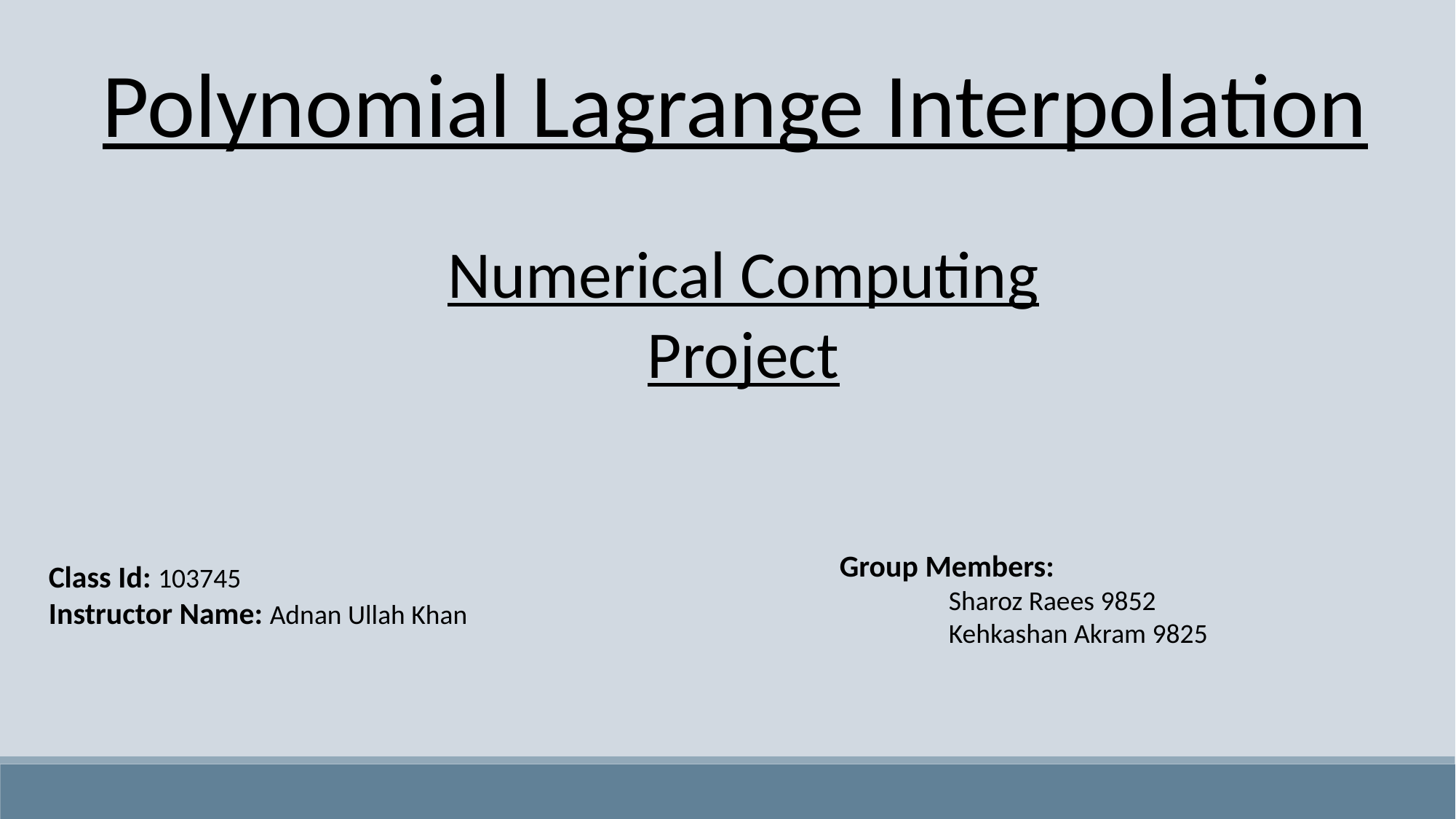

Polynomial Lagrange Interpolation
Numerical Computing
Project
Group Members:
	Sharoz Raees 9852
	Kehkashan Akram 9825
Class Id: 103745
Instructor Name: Adnan Ullah Khan